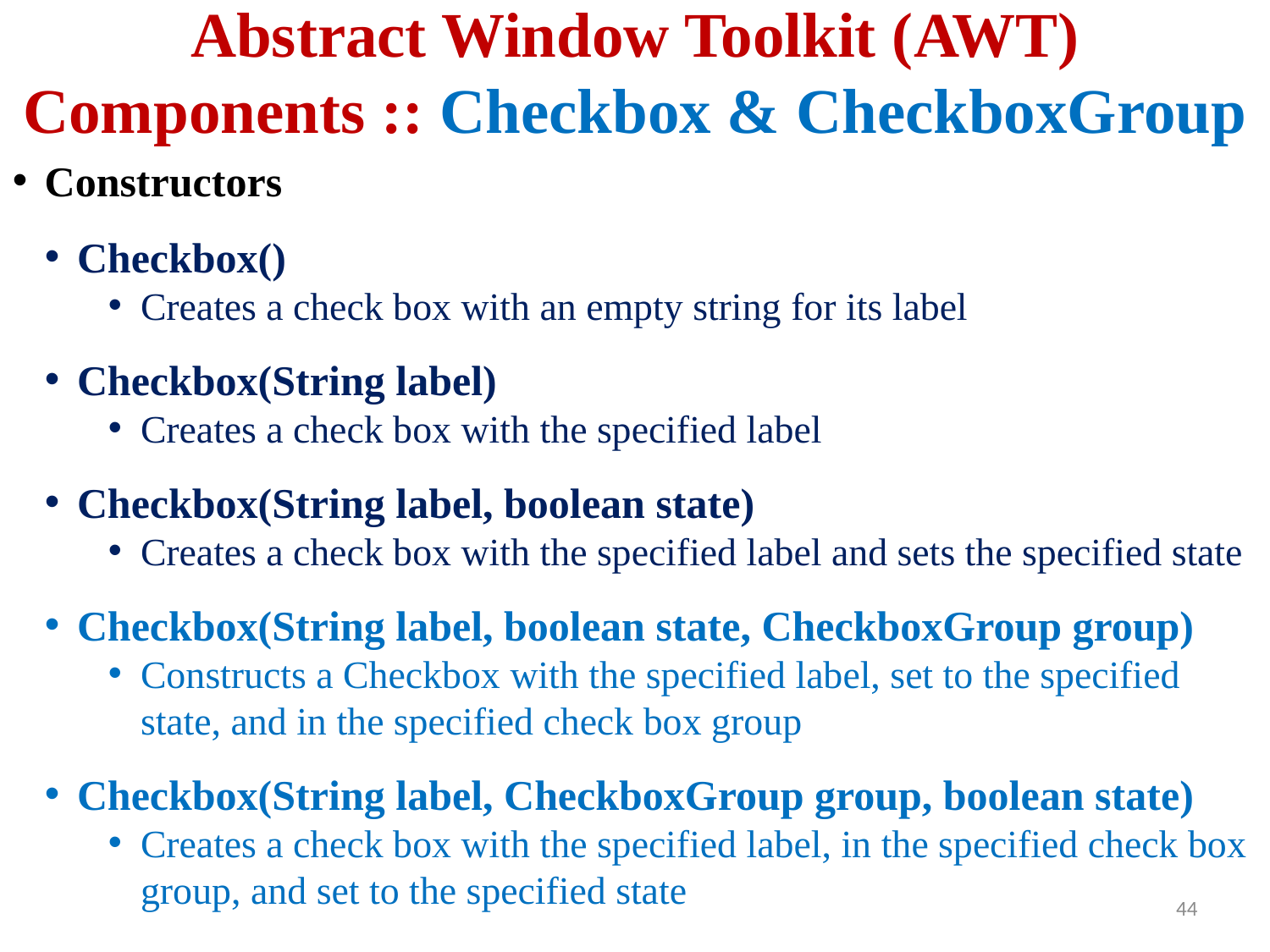

# Abstract Window Toolkit (AWT) Components :: Checkbox & CheckboxGroup
Constructors
Checkbox()
Creates a check box with an empty string for its label
Checkbox(String label)
Creates a check box with the specified label
Checkbox(String label, boolean state)
Creates a check box with the specified label and sets the specified state
Checkbox(String label, boolean state, CheckboxGroup group)
Constructs a Checkbox with the specified label, set to the specified state, and in the specified check box group
Checkbox(String label, CheckboxGroup group, boolean state)
Creates a check box with the specified label, in the specified check box group, and set to the specified state

 44